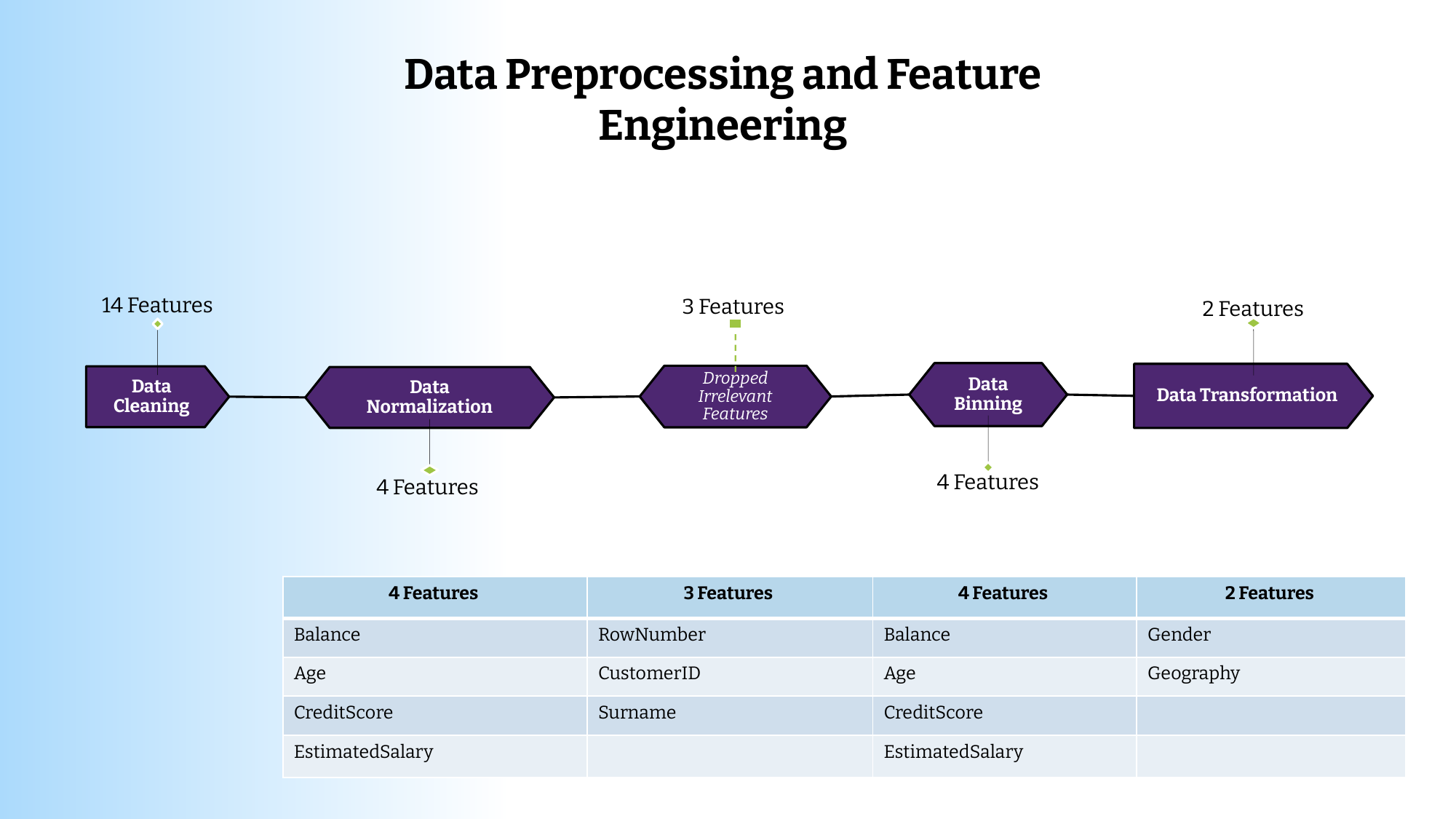

Data Preprocessing and Feature Engineering
Data Cleaning
14 Features
Data Normalization
4 Features
Dropped Irrelevant Features
Data Binning
4 Features
Data Transformation
2 Features
3 Features
| 4 Features | 3 Features | 4 Features | 2 Features |
| --- | --- | --- | --- |
| Balance | RowNumber | Balance | Gender |
| Age | CustomerID | Age | Geography |
| CreditScore | Surname | CreditScore |  |
| EstimatedSalary |  | EstimatedSalary |  |